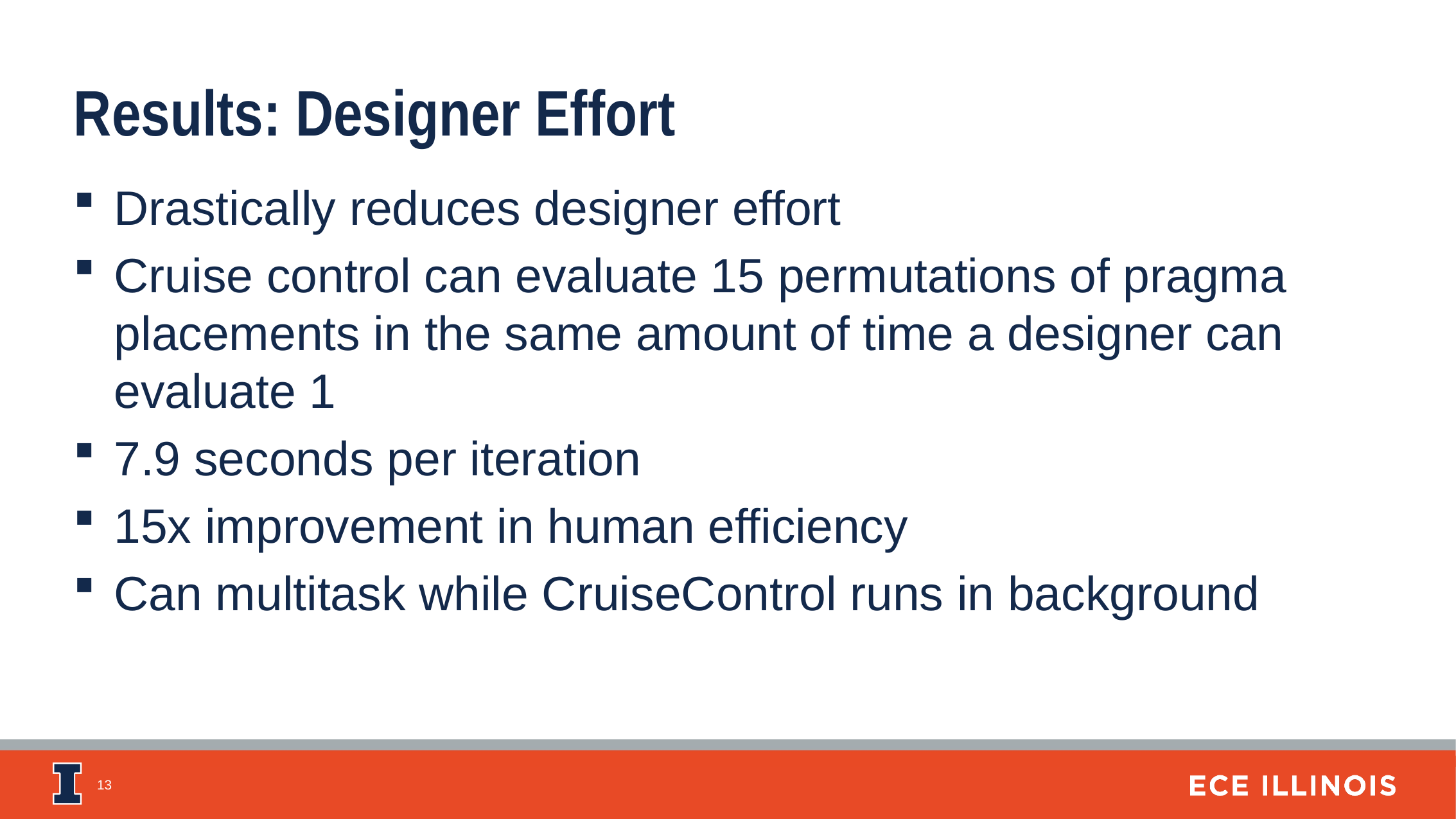

Results: Designer Effort
Drastically reduces designer effort
Cruise control can evaluate 15 permutations of pragma placements in the same amount of time a designer can evaluate 1
7.9 seconds per iteration
15x improvement in human efficiency
Can multitask while CruiseControl runs in background

13